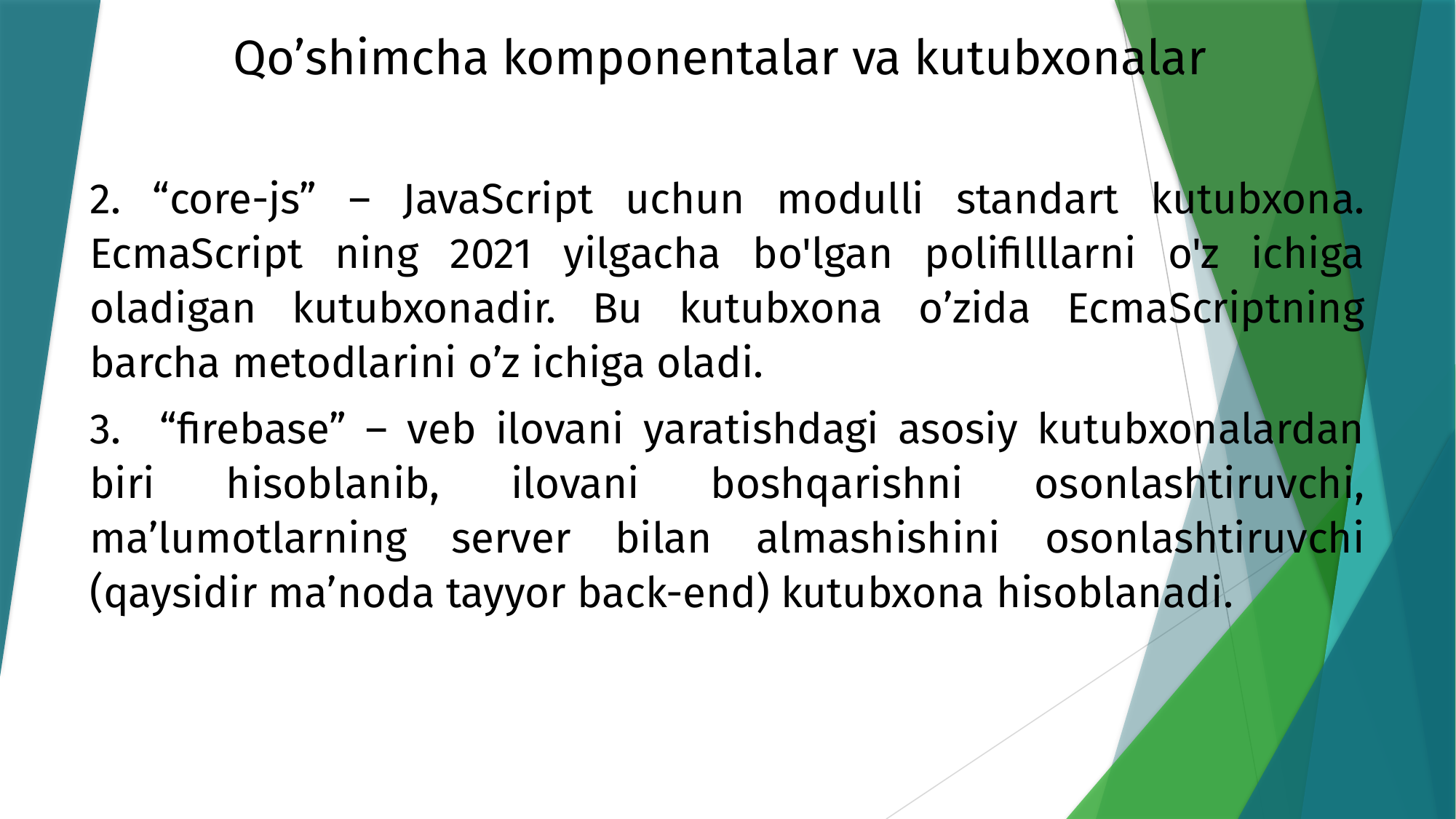

Qo’shimcha komponentalar va kutubxonalar
2. “core-js” – JavaScript uchun modulli standart kutubxona. EcmaScript ning 2021 yilgacha bo'lgan polifilllarni o'z ichiga oladigan kutubxonadir. Bu kutubxona o’zida EcmaScriptning barcha metodlarini o’z ichiga oladi.
3.  “firebase” – veb ilovani yaratishdagi asosiy kutubxonalardan biri hisoblanib, ilovani boshqarishni osonlashtiruvchi, ma’lumotlarning server bilan almashishini osonlashtiruvchi (qaysidir ma’noda tayyor back-end) kutubxona hisoblanadi.